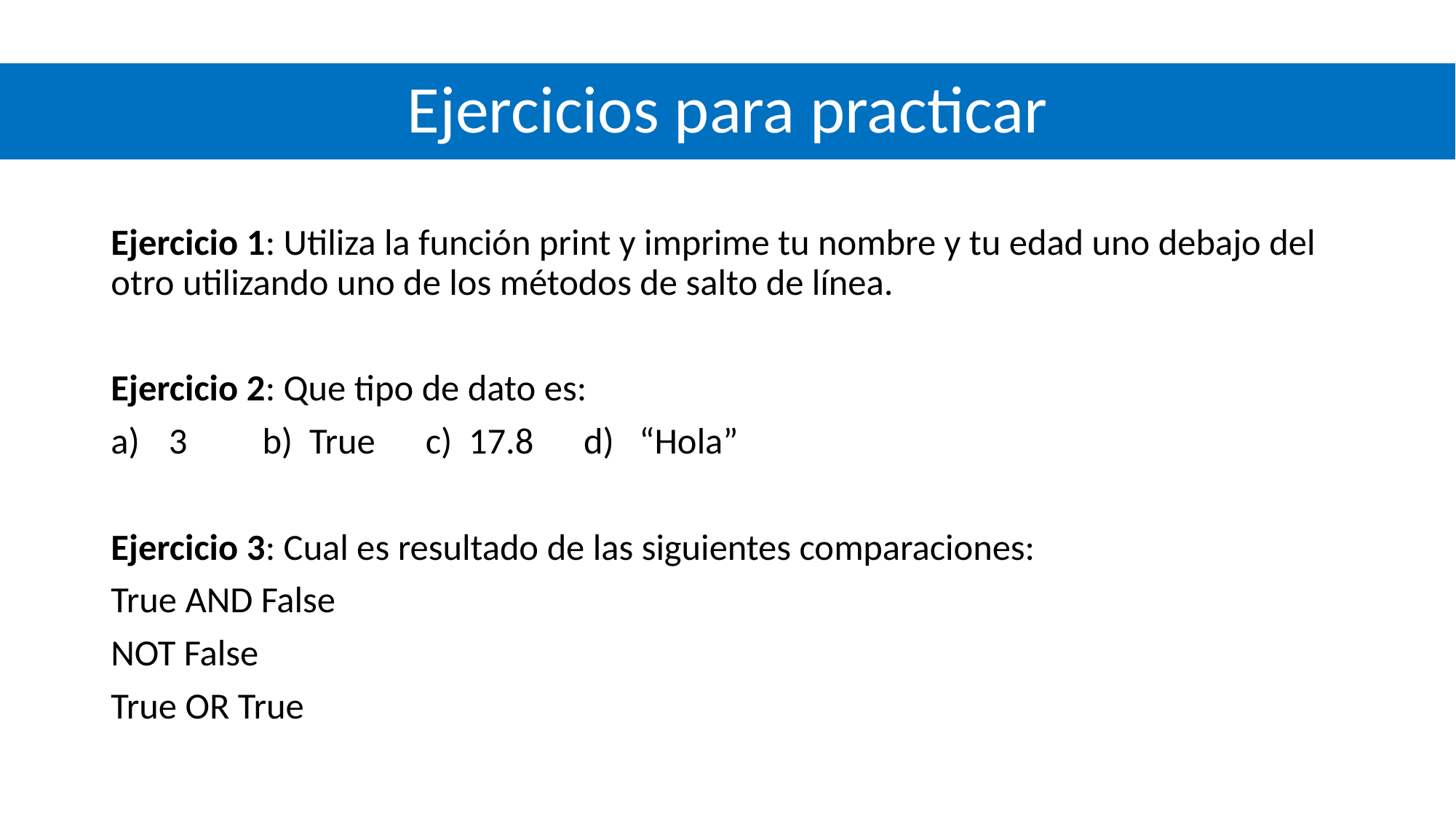

Ejercicios para practicar
Ejercicio 1: Utiliza la función print y imprime tu nombre y tu edad uno debajo del otro utilizando uno de los métodos de salto de línea.

Ejercicio 2: Que tipo de dato es:
3         b)  True      c)  17.8      d)   “Hola”

Ejercicio 3: Cual es resultado de las siguientes comparaciones:
True AND False
NOT False
True OR True